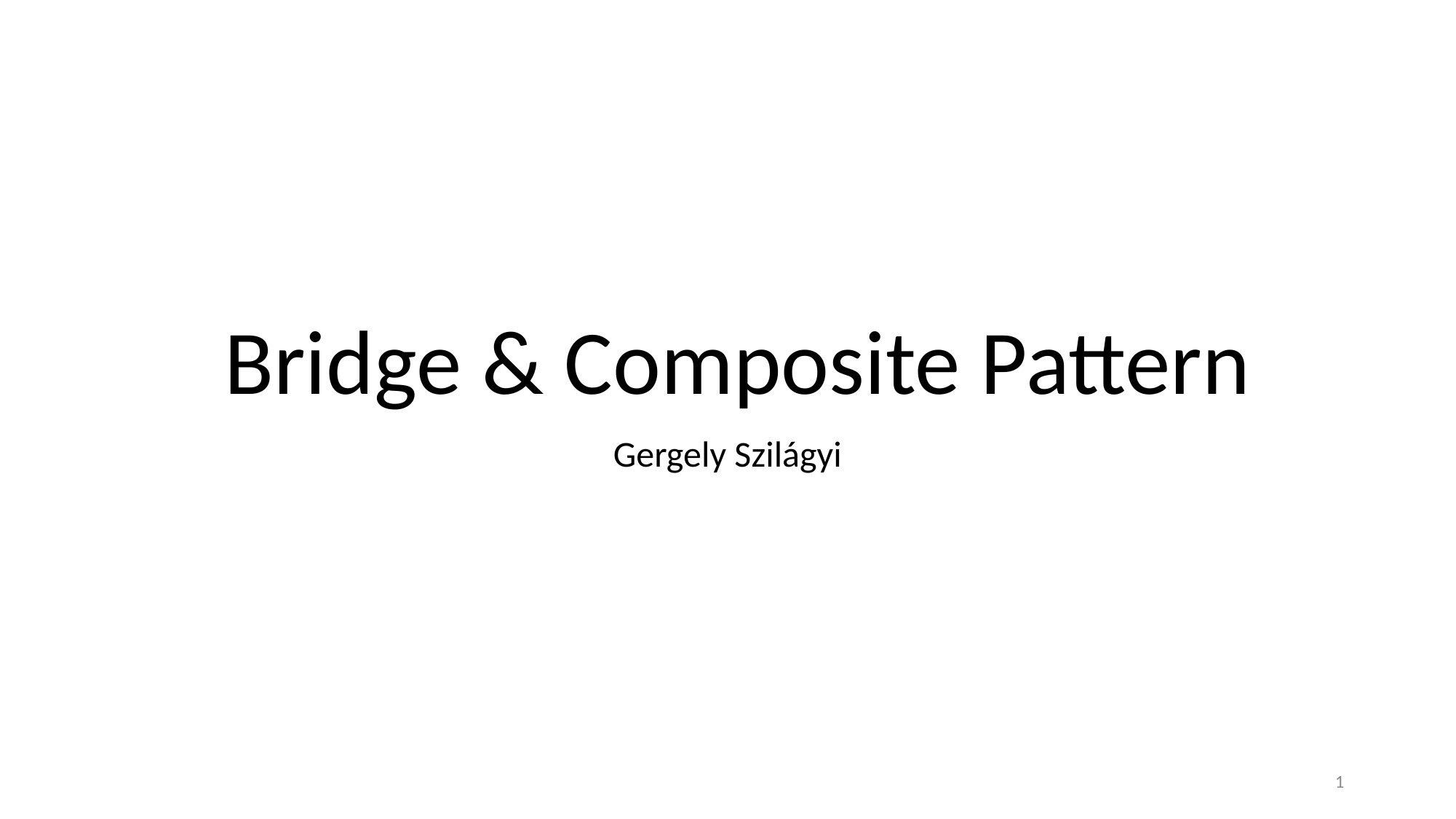

# Bridge & Composite Pattern
Gergely Szilágyi
1